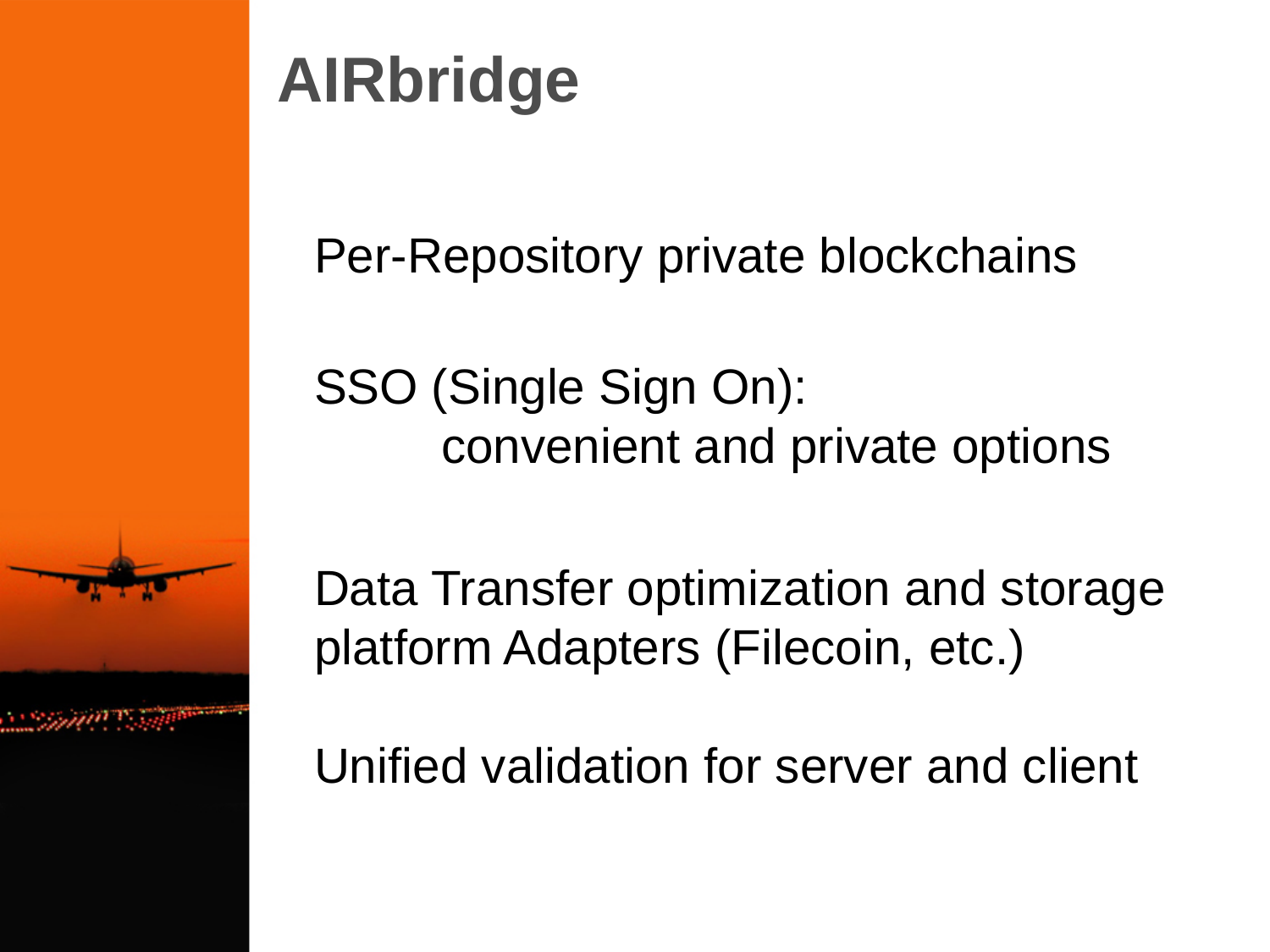

# AIRbridge

Per-Repository private blockchains
SSO (Single Sign On):
	convenient and private options

Data Transfer optimization and storage platform Adapters (Filecoin, etc.)
Unified validation for server and client